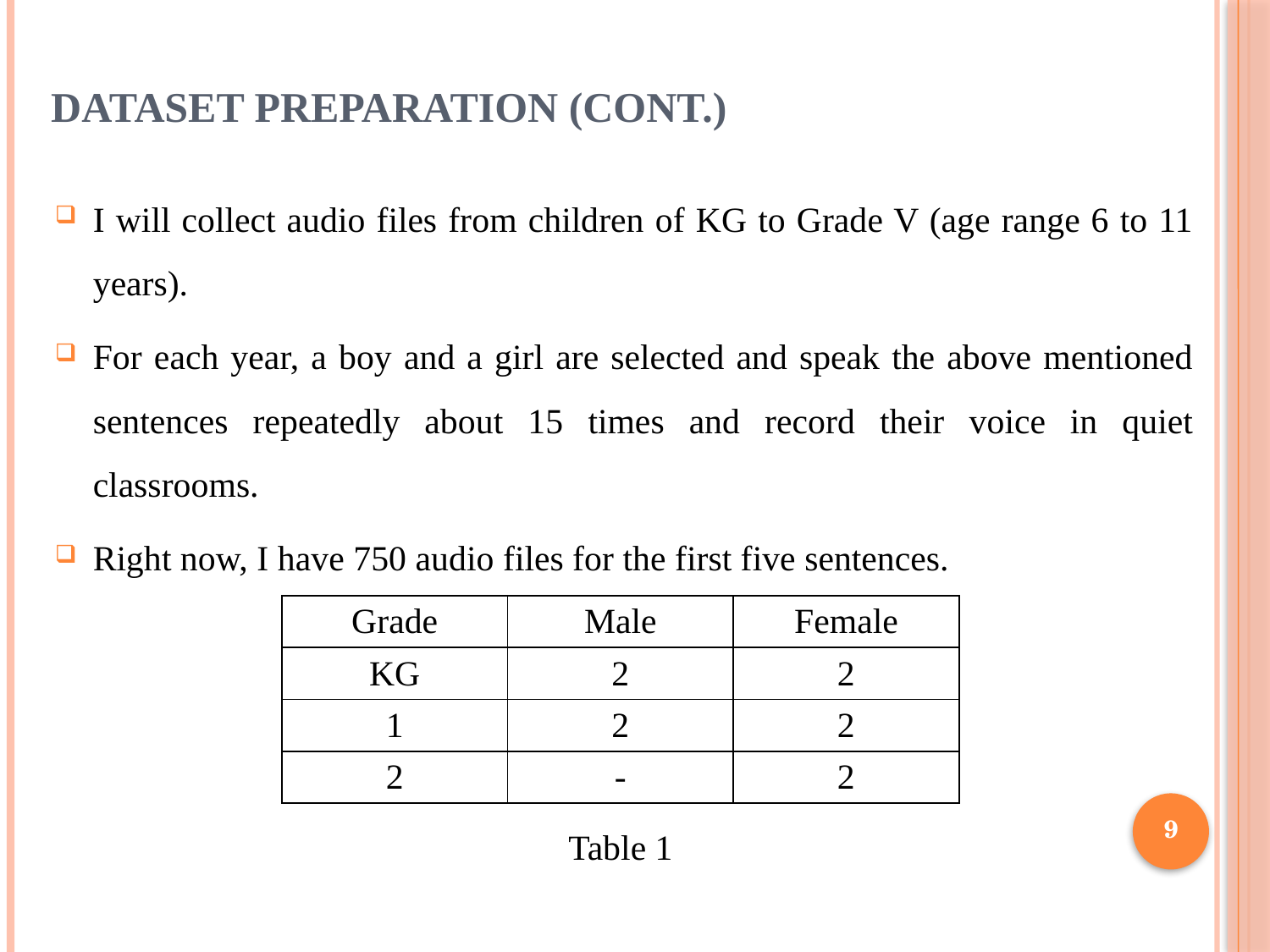

# Dataset Preparation (Cont.)
I will collect audio files from children of KG to Grade V (age range 6 to 11 years).
For each year, a boy and a girl are selected and speak the above mentioned sentences repeatedly about 15 times and record their voice in quiet classrooms.
Right now, I have 750 audio files for the first five sentences.
| Grade | Male | Female |
| --- | --- | --- |
| KG | 2 | 2 |
| 1 | 2 | 2 |
| 2 | - | 2 |
9
Table 1